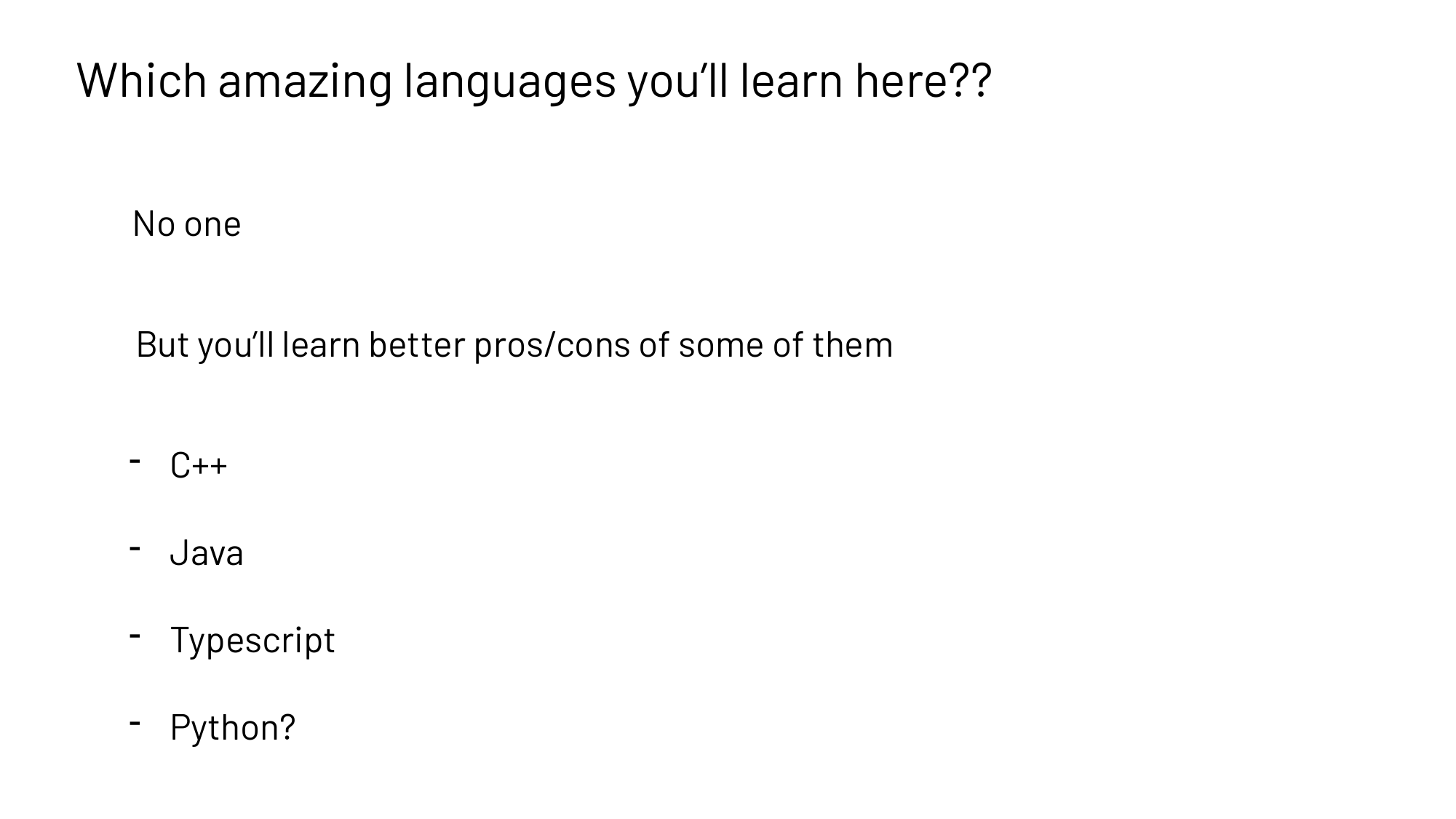

Which amazing languages you’ll learn here??
No one
But you’ll learn better pros/cons of some of them
C++
Java
Typescript
Python?